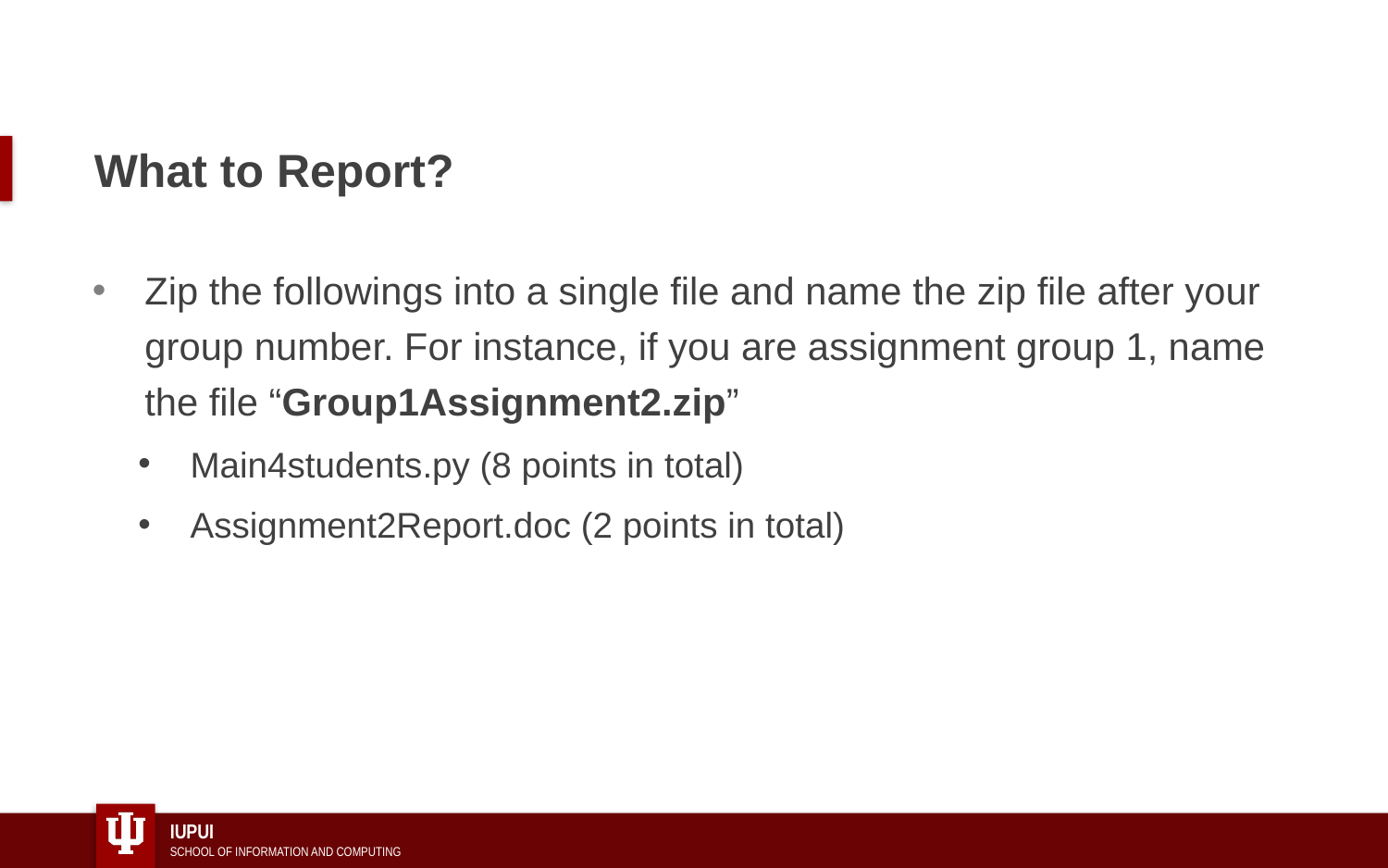

# What to Report?
Zip the followings into a single file and name the zip file after your group number. For instance, if you are assignment group 1, name the file “Group1Assignment2.zip”
Main4students.py (8 points in total)
Assignment2Report.doc (2 points in total)